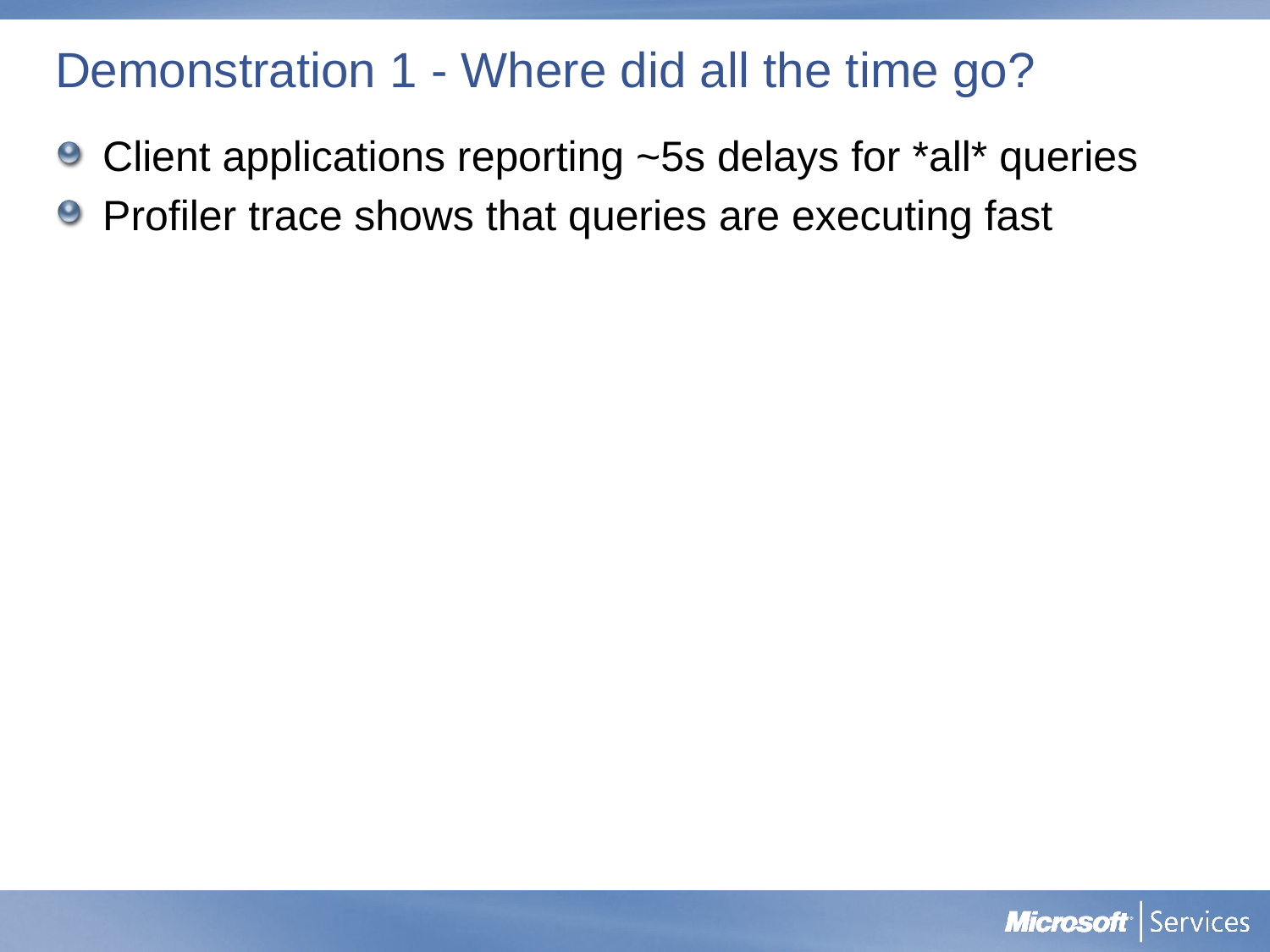

# Demonstration 1 - Where did all the time go?
Client applications reporting ~5s delays for *all* queries
Profiler trace shows that queries are executing fast